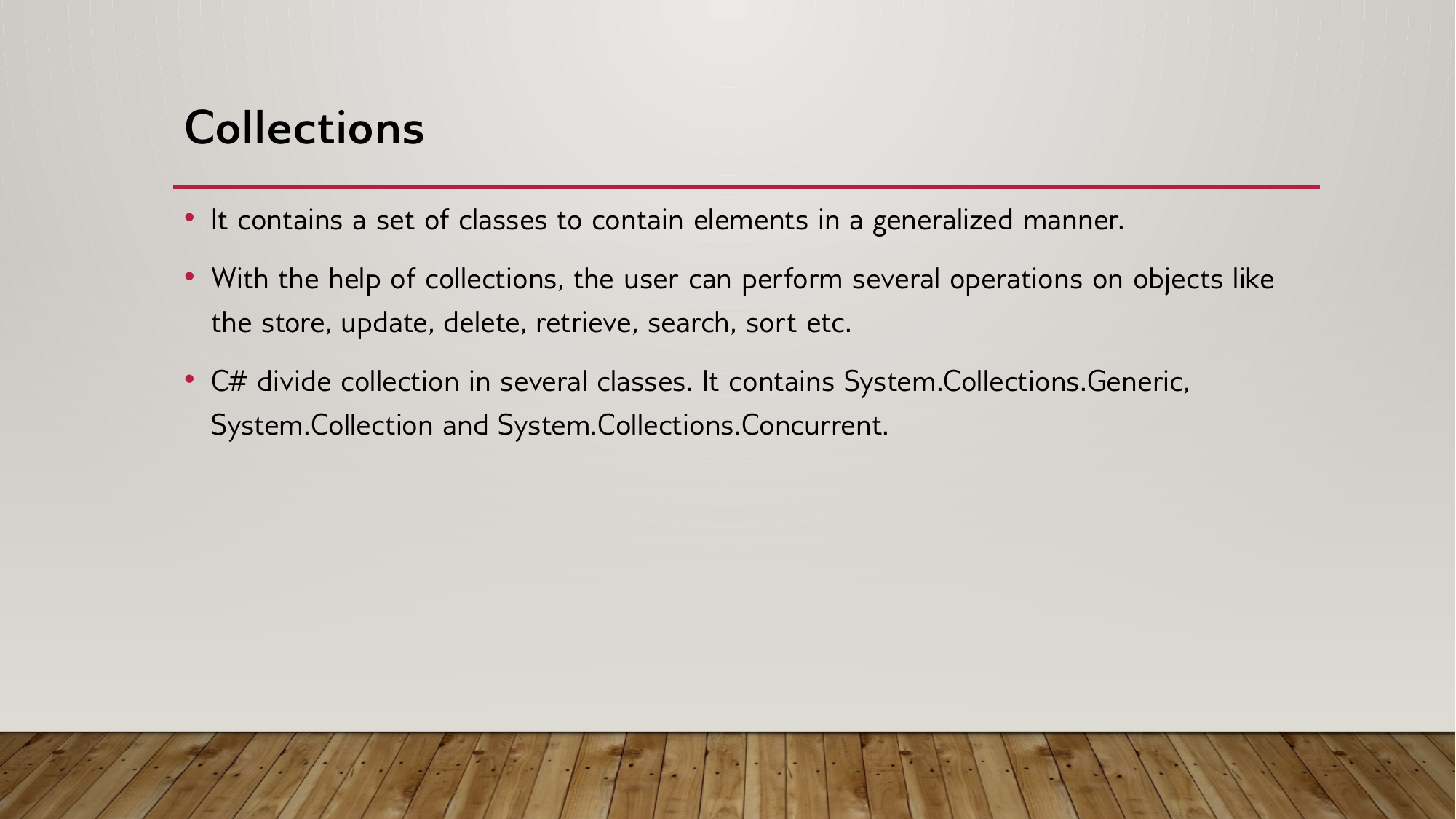

# Collections
It contains a set of classes to contain elements in a generalized manner.
With the help of collections, the user can perform several operations on objects like the store, update, delete, retrieve, search, sort etc.
C# divide collection in several classes. It contains System.Collections.Generic, System.Collection and System.Collections.Concurrent.